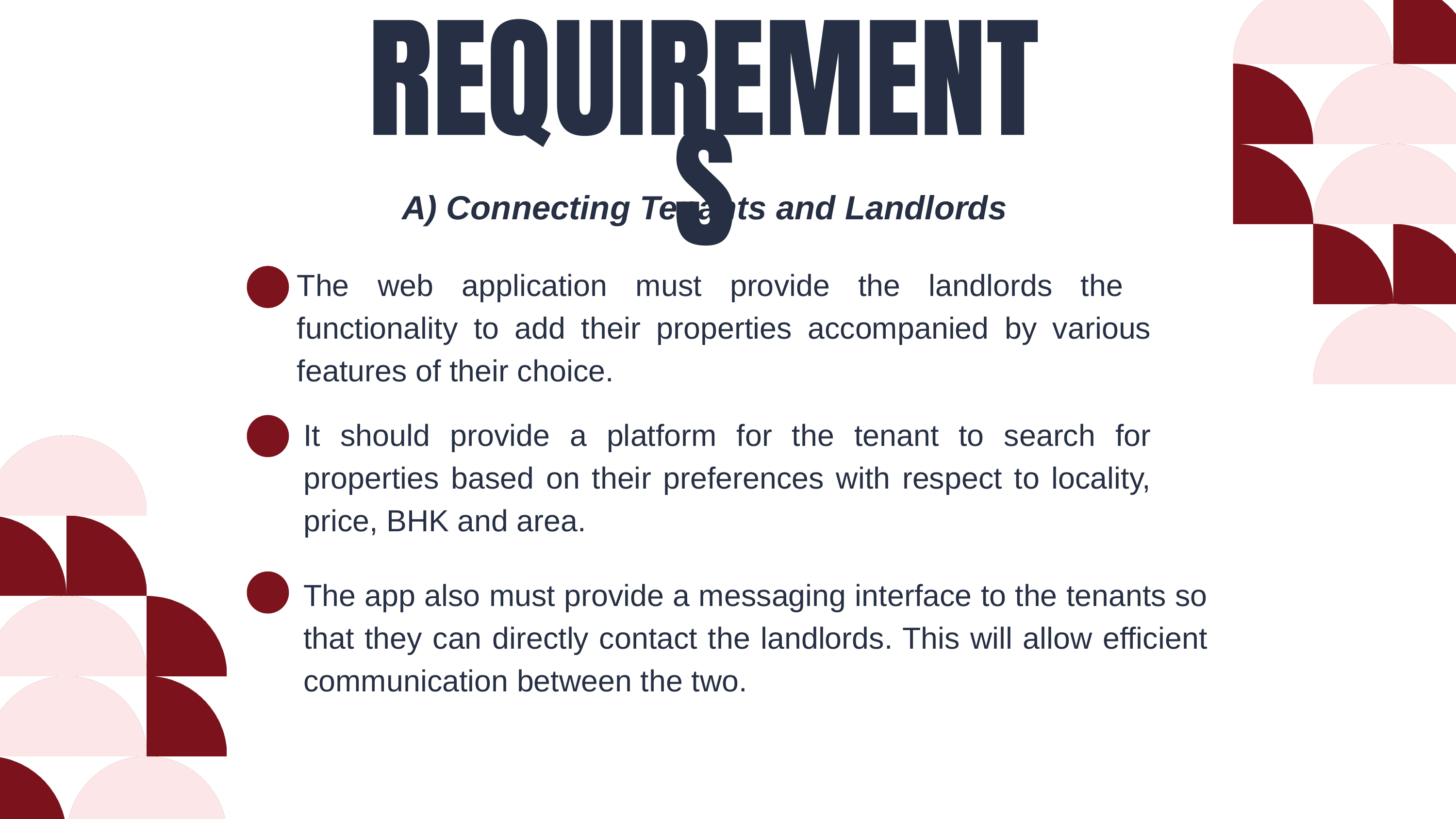

REQUIREMENTS

A) Connecting Tenants and Landlords

The web application must provide the landlords the  functionality to add their properties accompanied by various features of their choice.

It should provide a platform for the tenant to search for properties based on their preferences with respect to locality, price, BHK and area.

The app also must provide a messaging interface to the tenants so that they can directly contact the landlords. This will allow efficient communication between the two.